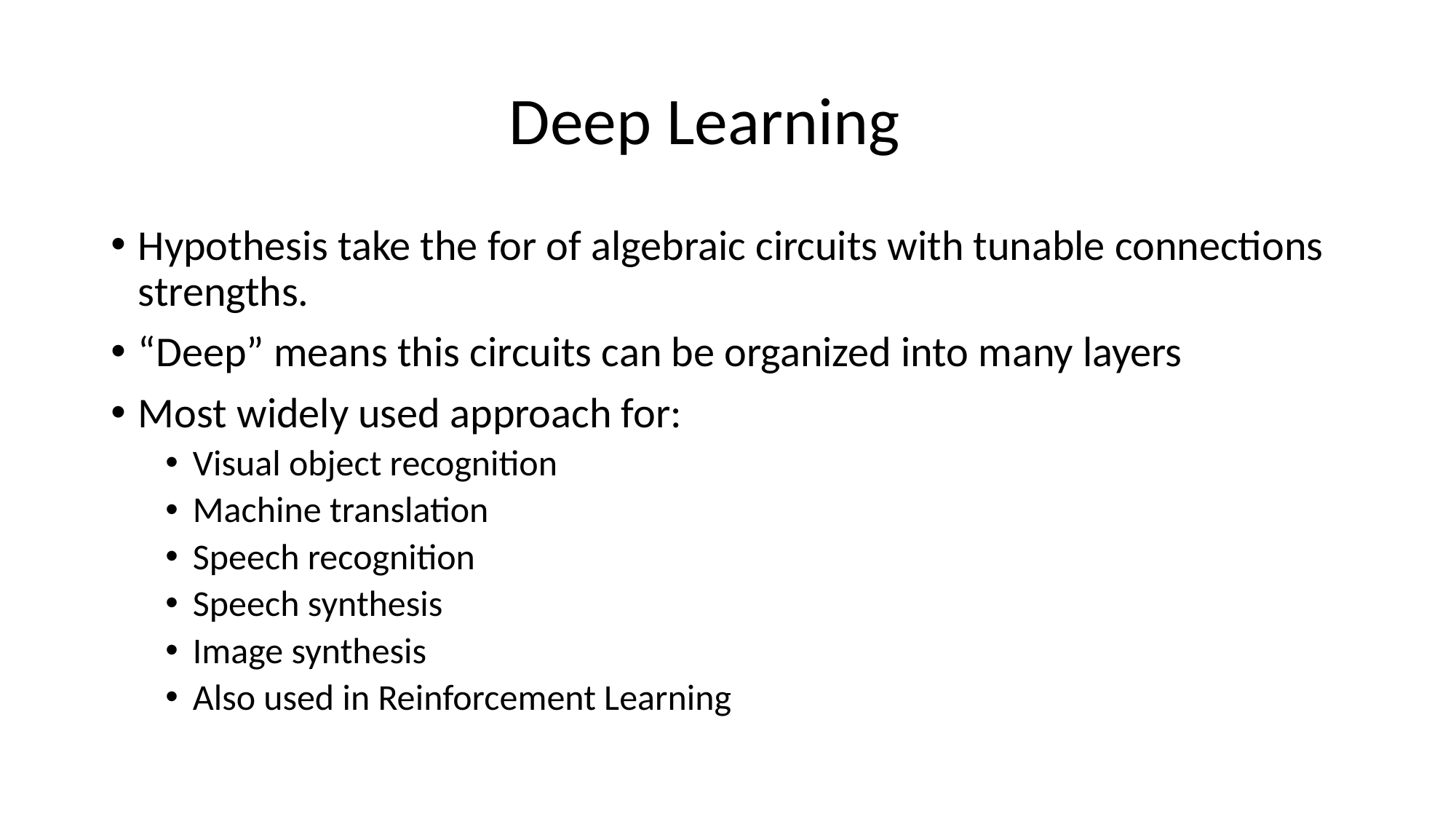

# Deep Learning
Hypothesis take the for of algebraic circuits with tunable connections strengths.
“Deep” means this circuits can be organized into many layers
Most widely used approach for:
Visual object recognition
Machine translation
Speech recognition
Speech synthesis
Image synthesis
Also used in Reinforcement Learning